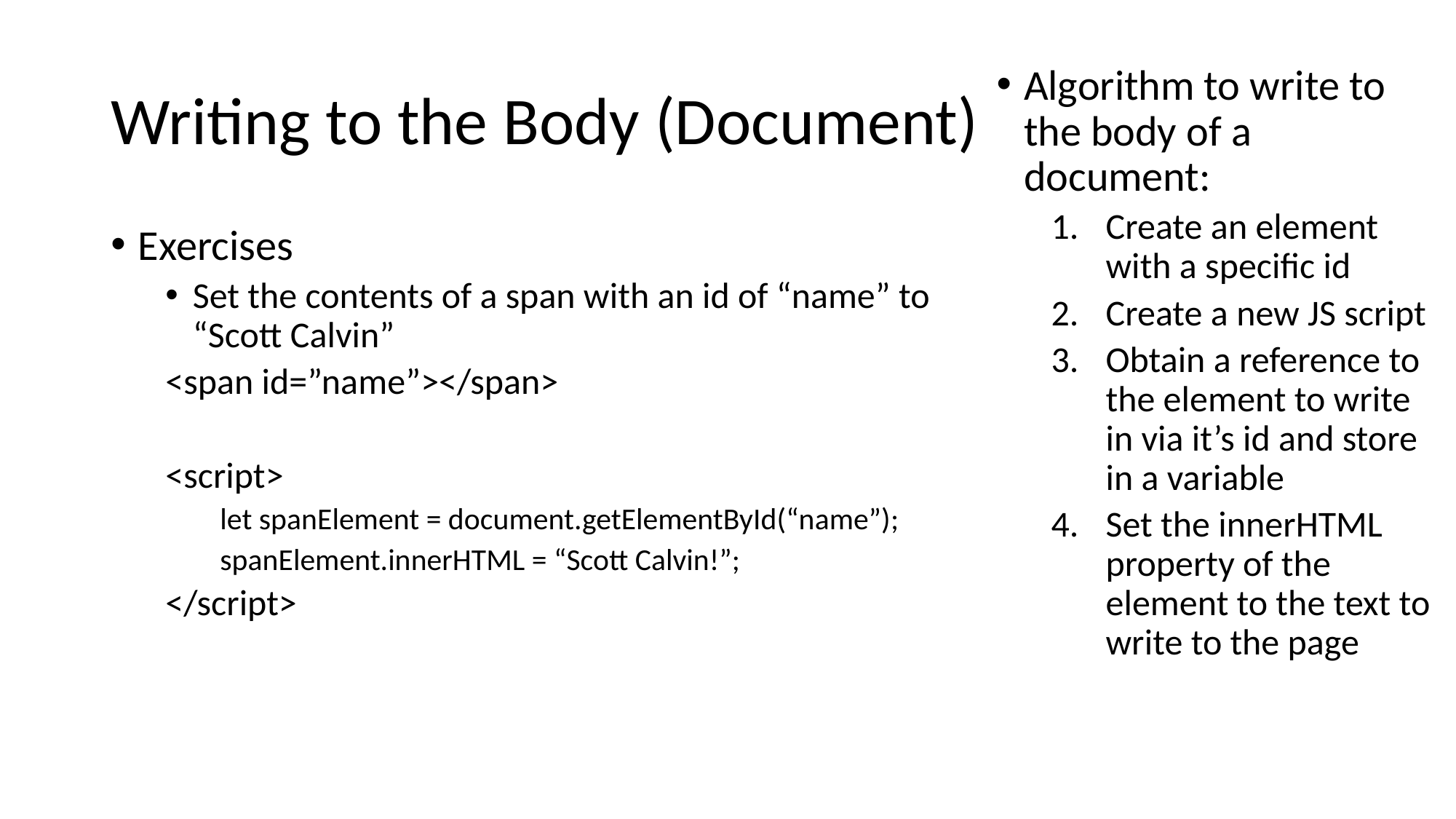

# Writing to the Body (Document)
Algorithm to write to the body of a document:
Create an element with a specific id
Create a new JS script
Obtain a reference to the element to write in via it’s id and store in a variable
Set the innerHTML property of the element to the text to write to the page
Exercises
Set the contents of a span with an id of “name” to “Scott Calvin”
<span id=”name”></span>

<script>
let spanElement = document.getElementById(“name”);
spanElement.innerHTML = “Scott Calvin!”;
</script>